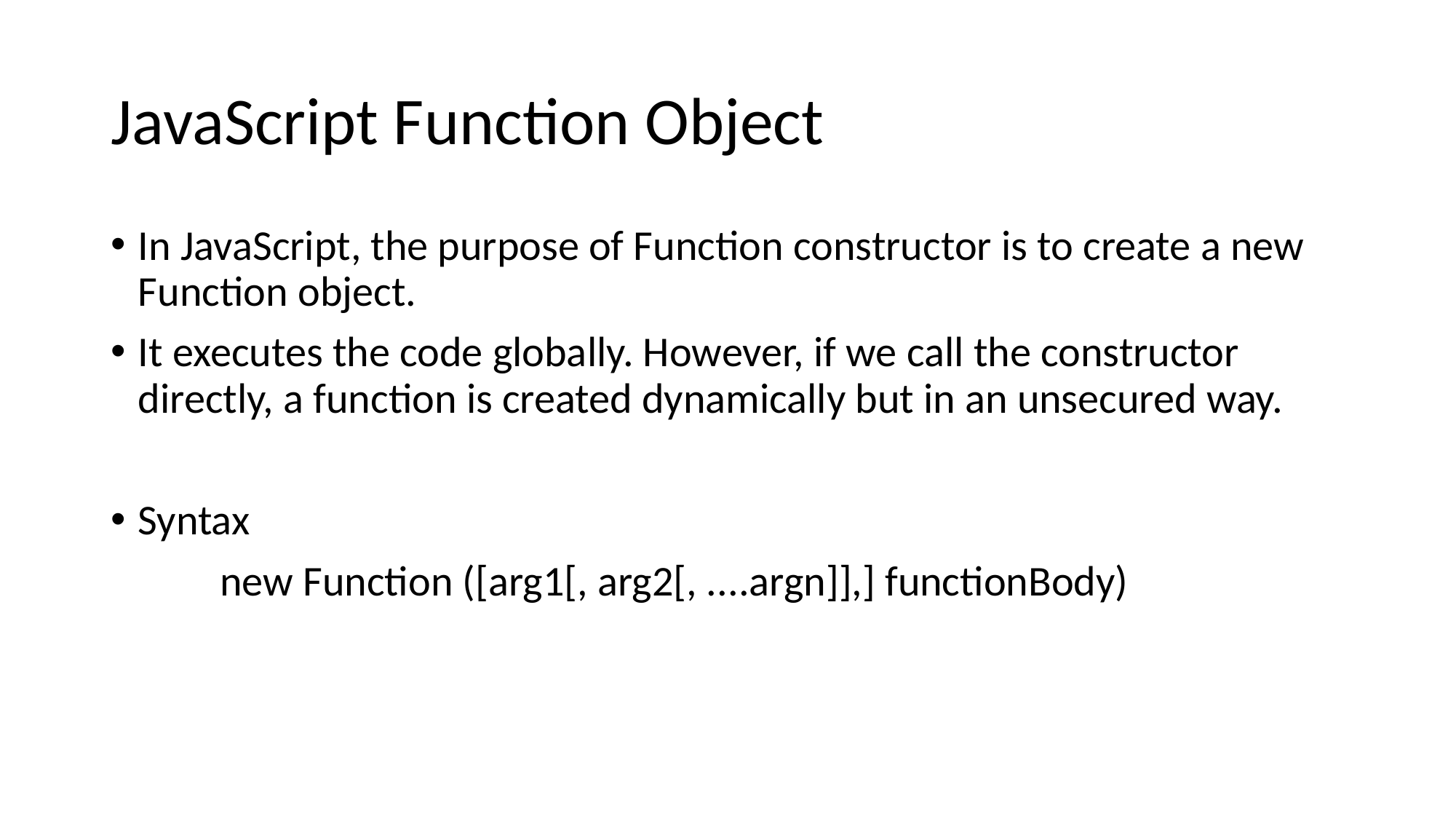

# JavaScript Function Object
In JavaScript, the purpose of Function constructor is to create a new Function object.
It executes the code globally. However, if we call the constructor directly, a function is created dynamically but in an unsecured way.

Syntax
	new Function ([arg1[, arg2[, ....argn]],] functionBody)